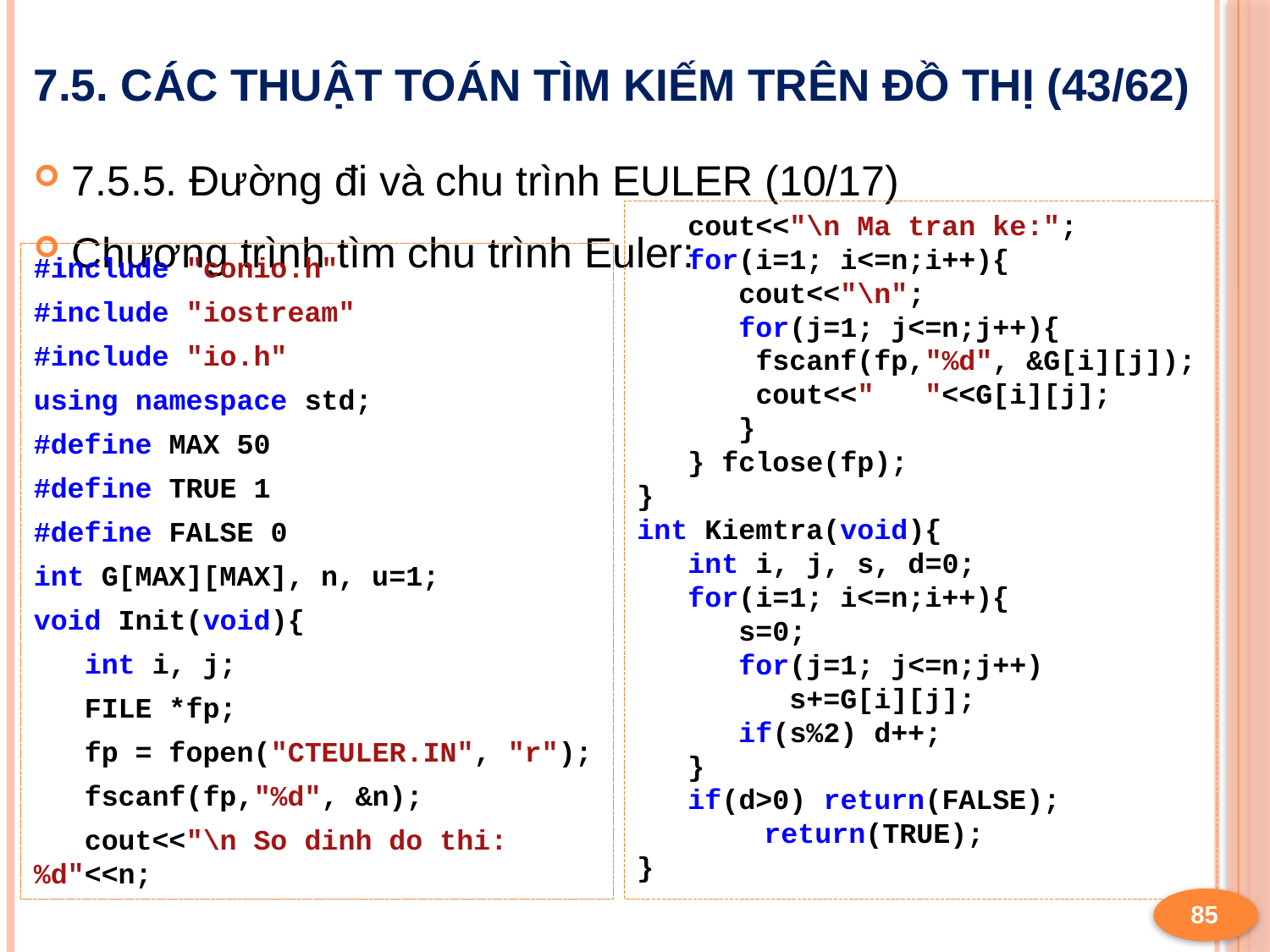

# 7.5. Các thuật toán tìm kiếm trên đồ thị (43/62)
7.5.5. Đường đi và chu trình EULER (10/17)
Chương trình tìm chu trình Euler:
   cout<<"\n Ma tran ke:";
   for(i=1; i<=n;i++){
      cout<<"\n";
      for(j=1; j<=n;j++){
       fscanf(fp,"%d", &G[i][j]);
       cout<<"   "<<G[i][j];
      }
   } fclose(fp);
}
int Kiemtra(void){
   int i, j, s, d=0;
   for(i=1; i<=n;i++){
      s=0;
      for(j=1; j<=n;j++)
         s+=G[i][j];
      if(s%2) d++;
   }
   if(d>0) return(FALSE);
	return(TRUE);
}
#include "conio.h"
#include "iostream"
#include "io.h"
using namespace std;
#define MAX 50
#define TRUE 1
#define FALSE 0
int G[MAX][MAX], n, u=1;
void Init(void){
   int i, j;
   FILE *fp;
   fp = fopen("CTEULER.IN", "r");
   fscanf(fp,"%d", &n);
   cout<<"\n So dinh do thi:%d"<<n;
85